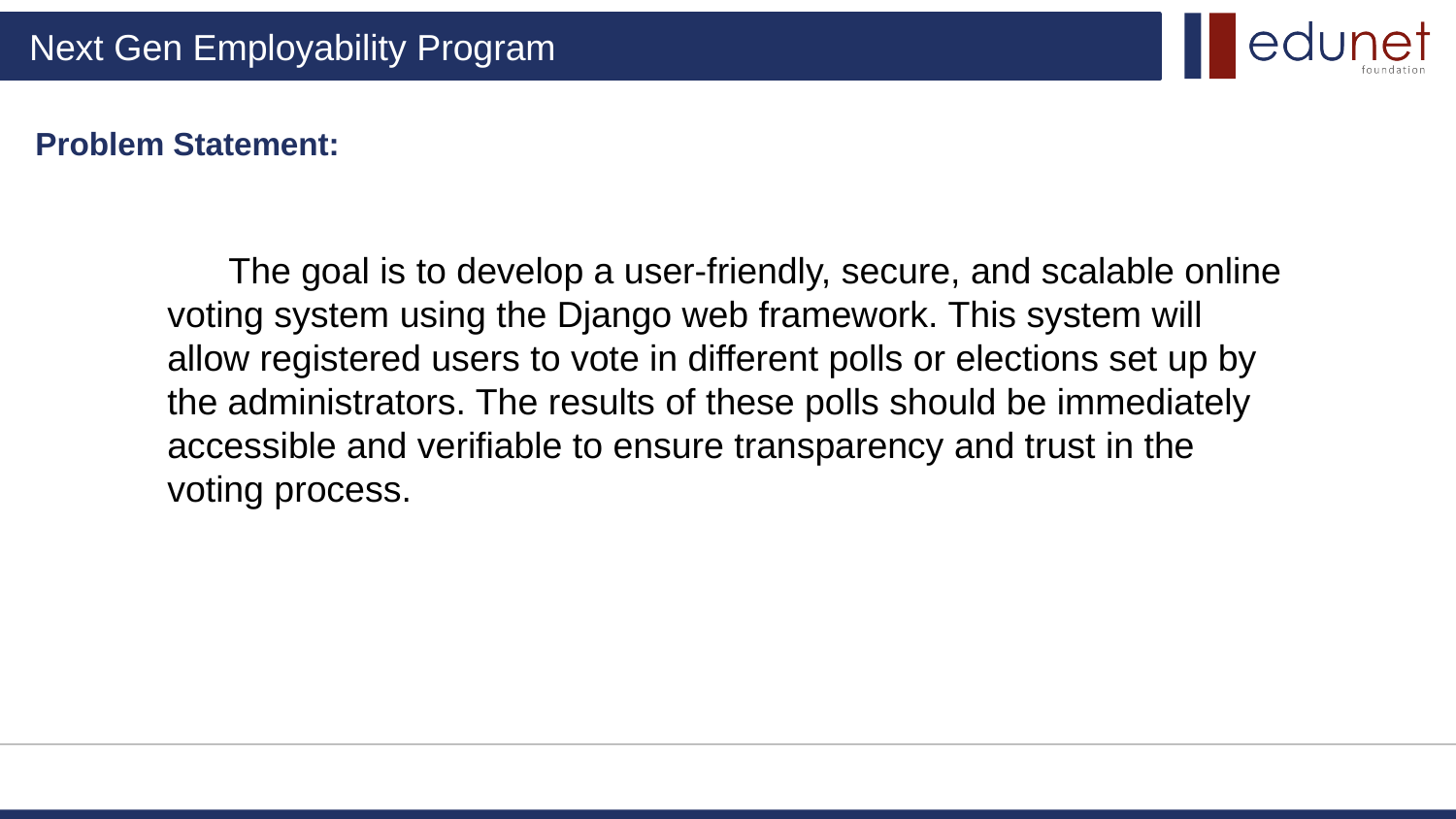

Problem Statement:
      The goal is to develop a user-friendly, secure, and scalable online voting system using the Django web framework. This system will allow registered users to vote in different polls or elections set up by the administrators. The results of these polls should be immediately accessible and verifiable to ensure transparency and trust in the voting process.